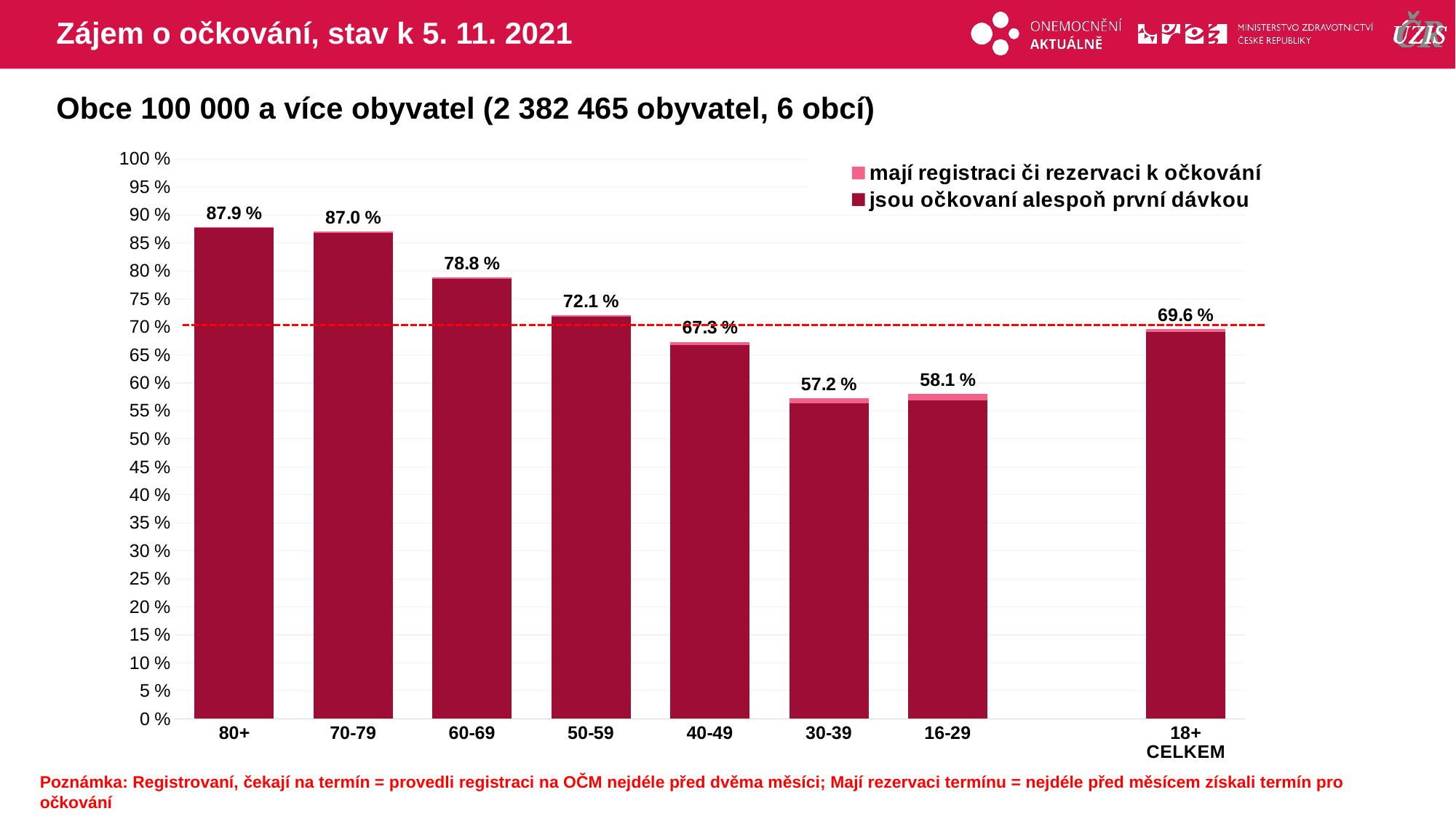

# Zájem o očkování, stav k 5. 11. 2021
Obce 100 000 a více obyvatel (2 382 465 obyvatel, 6 obcí)

### Chart

| Category | mají registraci či rezervaci k očkování | jsou očkovaní alespoň první dávkou |
|---|---|---|
| 80+ | 87.86995 | 87.7017054 |
| 70-79 | 86.98919 | 86.8239522 |
| 60-69 | 78.80134 | 78.5987946 |
| 50-59 | 72.14255 | 71.7727121 |
| 40-49 | 67.33235 | 66.8034262 |
| 30-39 | 57.23783 | 56.3510849 |
| 16-29 | 58.11061 | 56.8683151 |
|  | None | None |
| 18+ CELKEM | 69.60601 | 69.0495108 |
Poznámka: Registrovaní, čekají na termín = provedli registraci na OČM nejdéle před dvěma měsíci; Mají rezervaci termínu = nejdéle před měsícem získali termín pro očkování